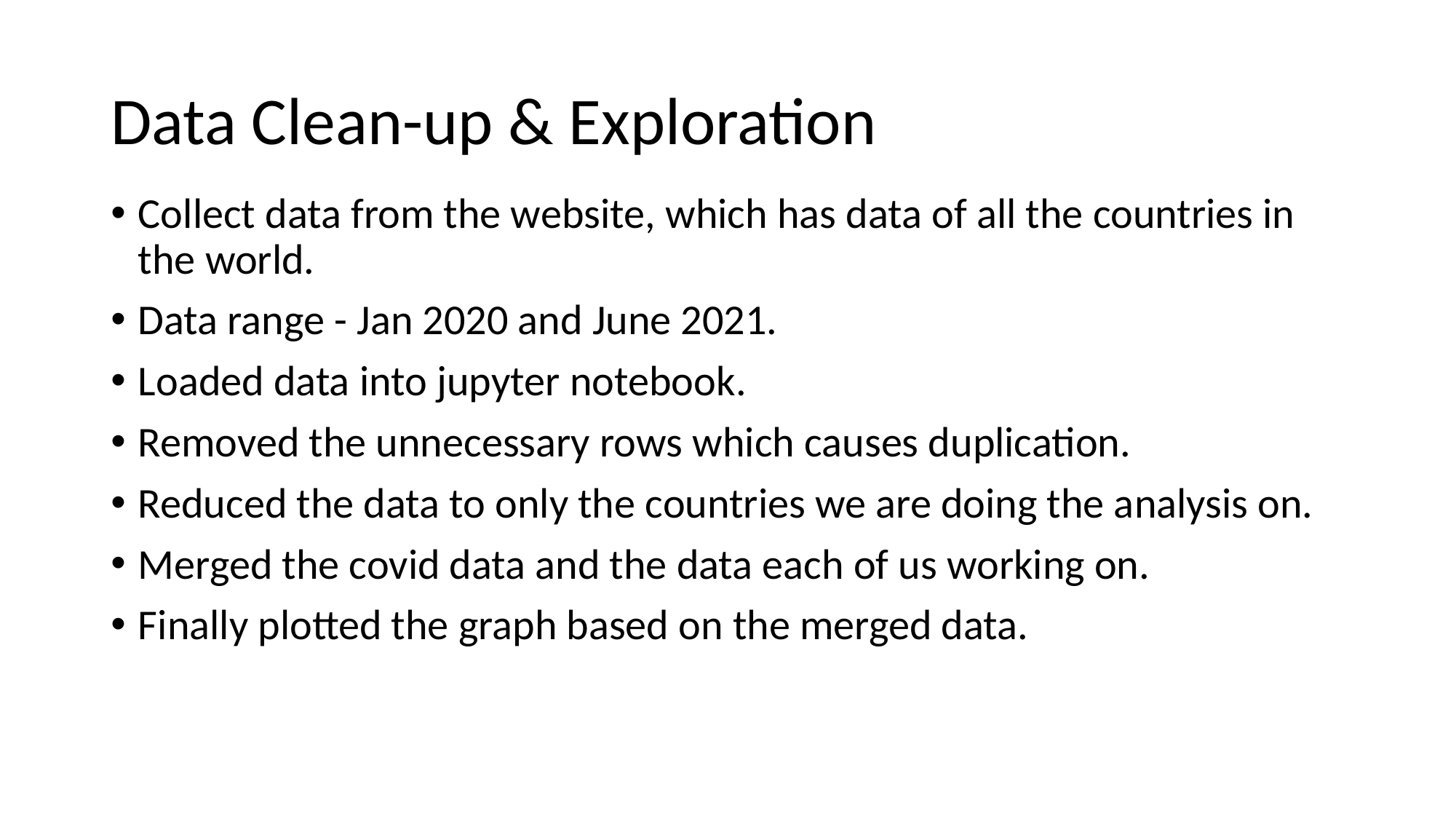

# Data Clean-up & Exploration
Collect data from the website, which has data of all the countries in the world.
Data range - Jan 2020 and June 2021.
Loaded data into jupyter notebook.
Removed the unnecessary rows which causes duplication.
Reduced the data to only the countries we are doing the analysis on.
Merged the covid data and the data each of us working on.
Finally plotted the graph based on the merged data.